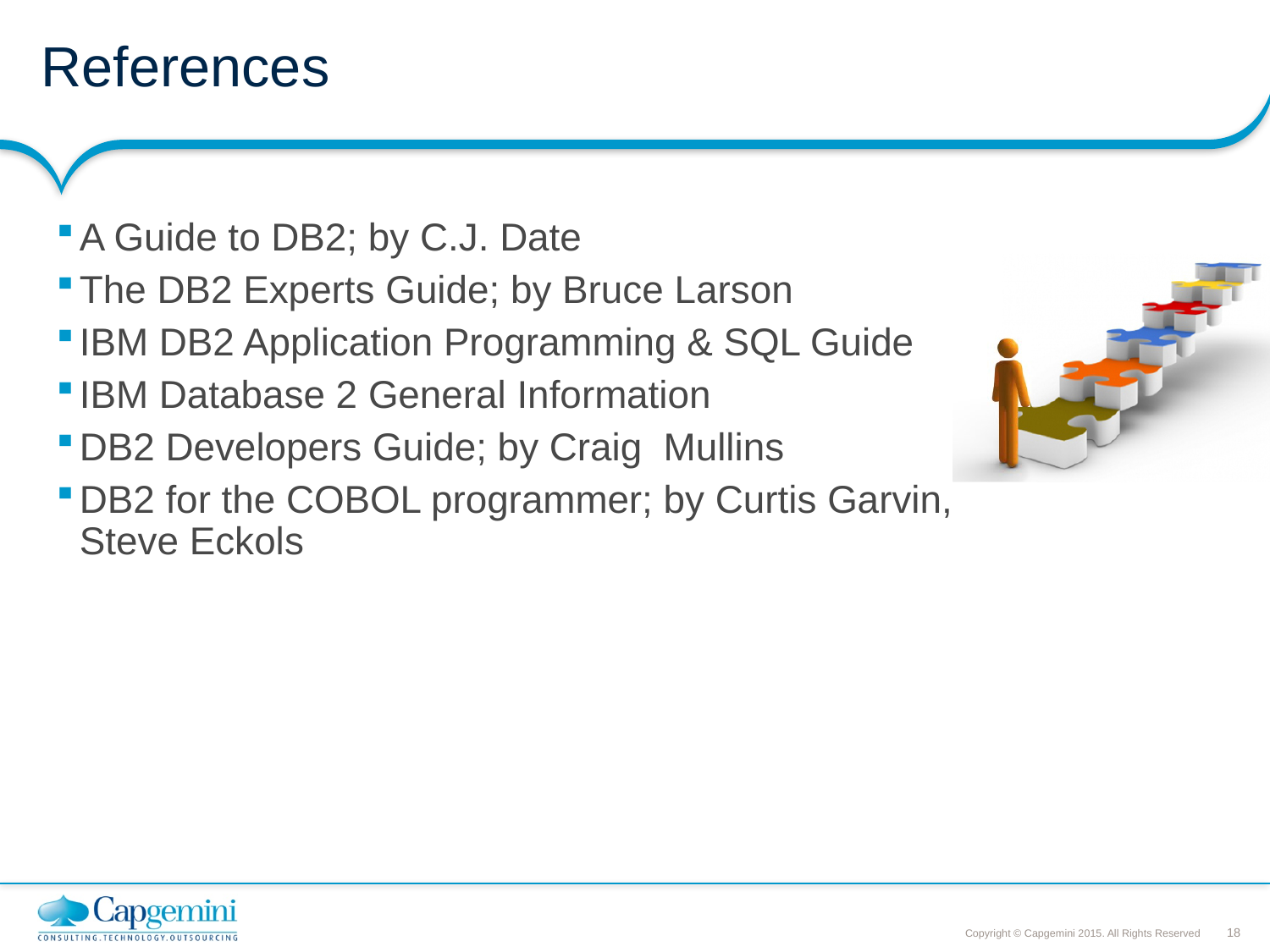

# References
A Guide to DB2; by C.J. Date
The DB2 Experts Guide; by Bruce Larson
IBM DB2 Application Programming & SQL Guide
IBM Database 2 General Information
DB2 Developers Guide; by Craig  Mullins
DB2 for the COBOL programmer; by Curtis Garvin, Steve Eckols